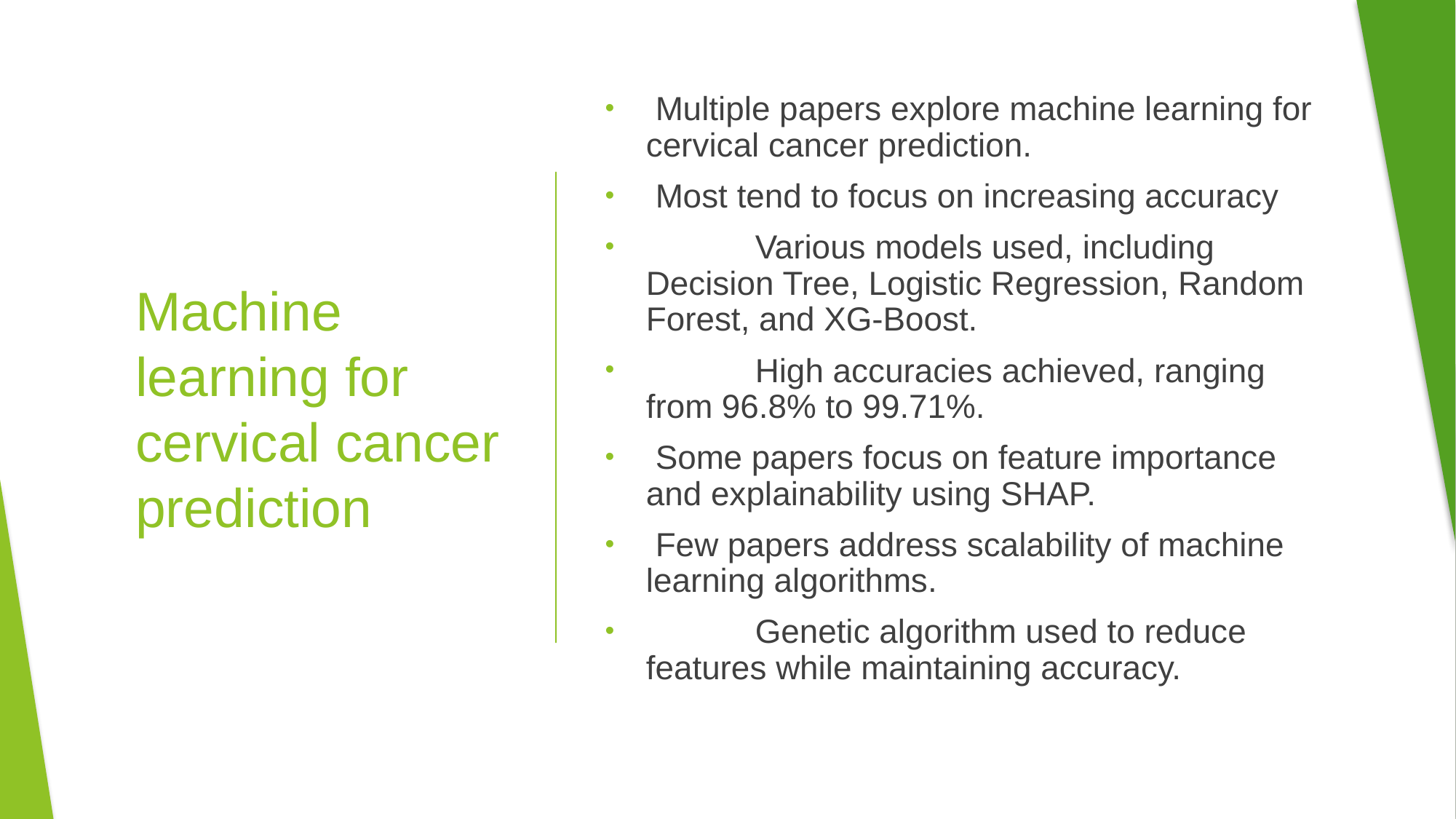

Multiple papers explore machine learning for cervical cancer prediction.
 Most tend to focus on increasing accuracy
 	Various models used, including Decision Tree, Logistic Regression, Random Forest, and XG-Boost.
 	High accuracies achieved, ranging from 96.8% to 99.71%.
 Some papers focus on feature importance and explainability using SHAP.
 Few papers address scalability of machine learning algorithms.
 	Genetic algorithm used to reduce features while maintaining accuracy.
# Machine learning for cervical cancer prediction